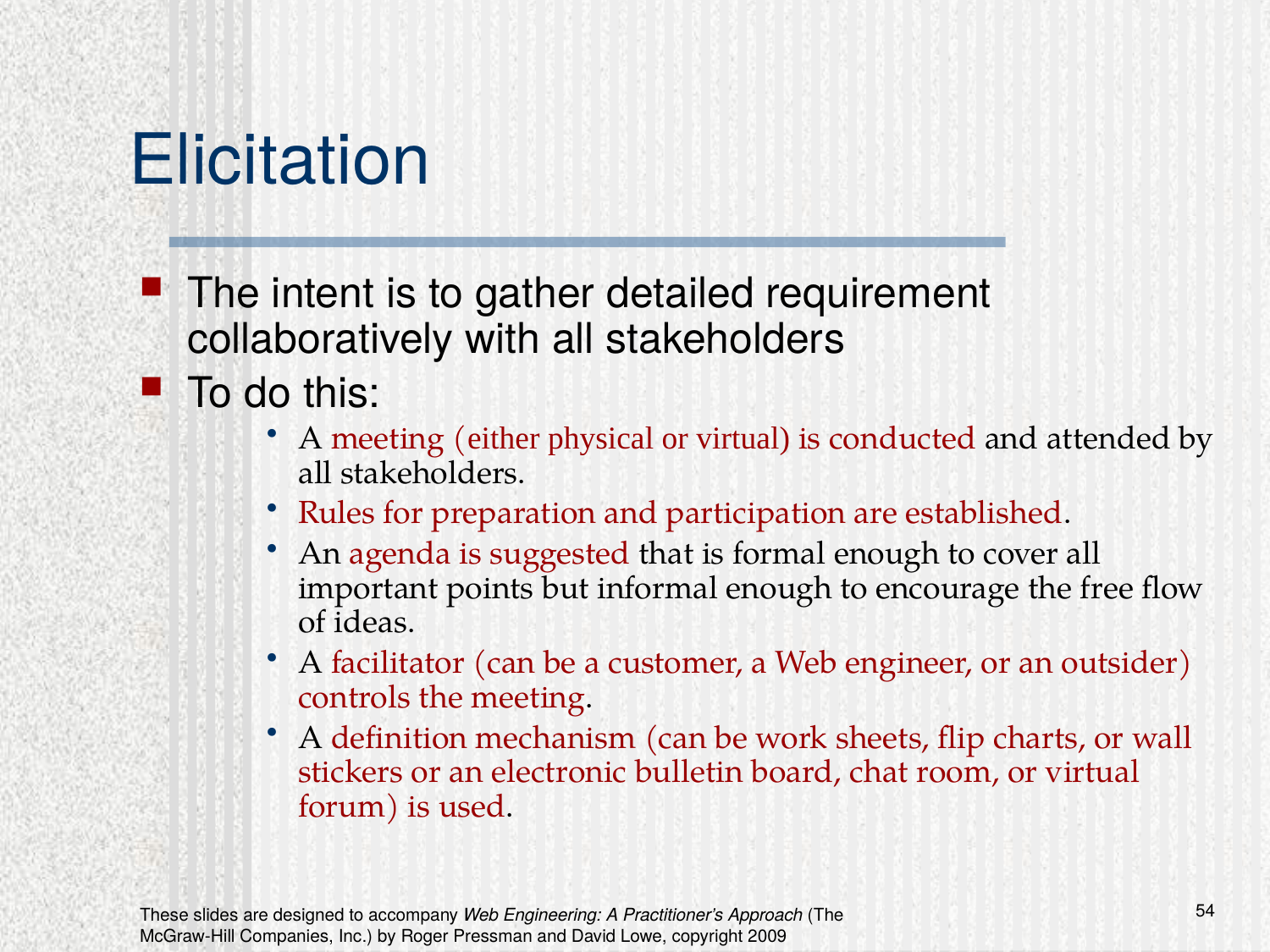

# Elicitation
The intent is to gather detailed requirement collaboratively with all stakeholders
To do this:
A meeting (either physical or virtual) is conducted and attended by all stakeholders.
Rules for preparation and participation are established.
An agenda is suggested that is formal enough to cover all important points but informal enough to encourage the free flow of ideas.
A facilitator (can be a customer, a Web engineer, or an outsider) controls the meeting.
A definition mechanism (can be work sheets, flip charts, or wall stickers or an electronic bulletin board, chat room, or virtual forum) is used.
54
These slides are designed to accompany Web Engineering: A Practitioner’s Approach (The McGraw-Hill Companies, Inc.) by Roger Pressman and David Lowe, copyright 2009